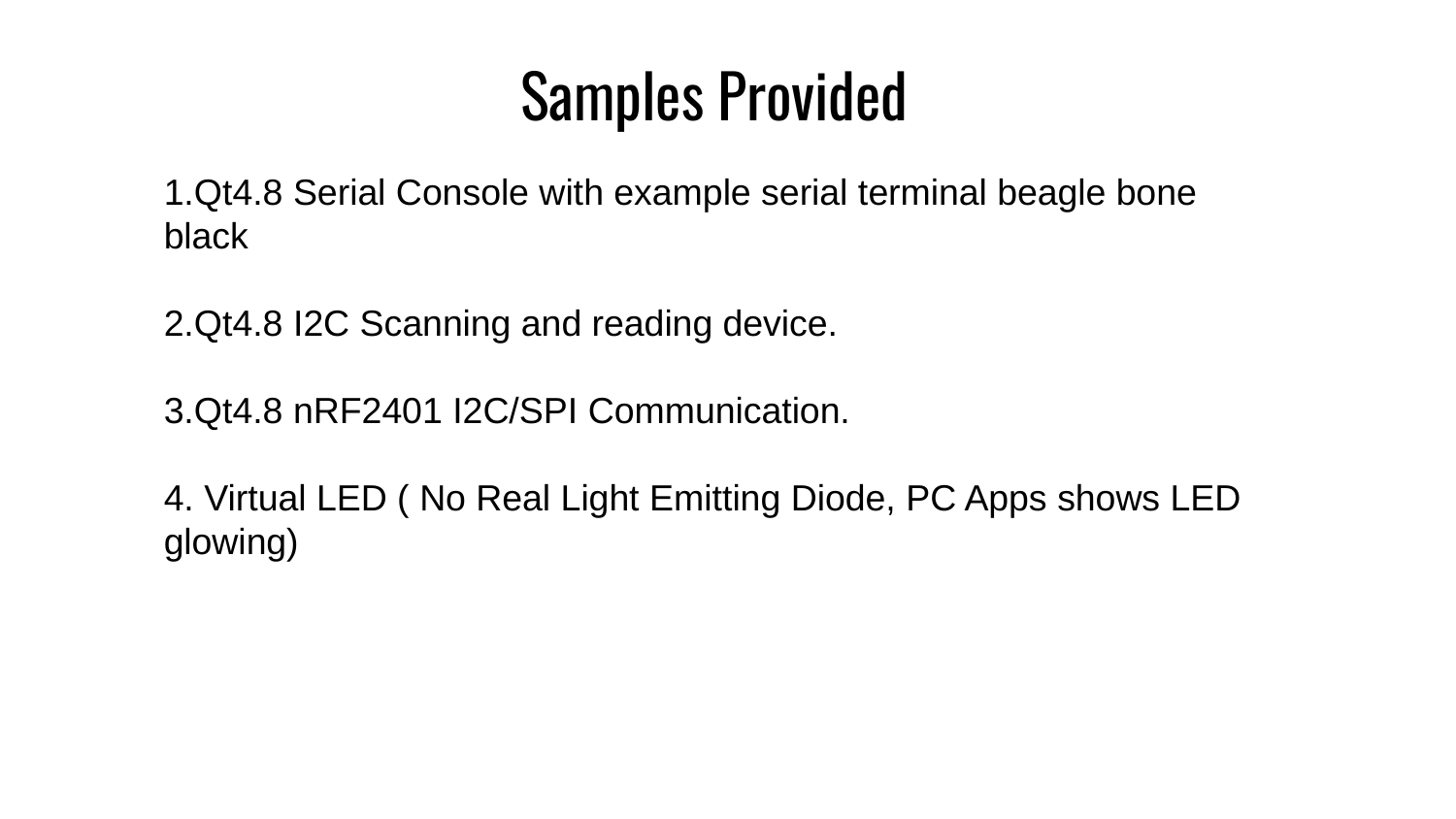

Samples Provided

1.Qt4.8 Serial Console with example serial terminal beagle bone black

2.Qt4.8 I2C Scanning and reading device.

3.Qt4.8 nRF2401 I2C/SPI Communication.

4. Virtual LED ( No Real Light Emitting Diode, PC Apps shows LED glowing)